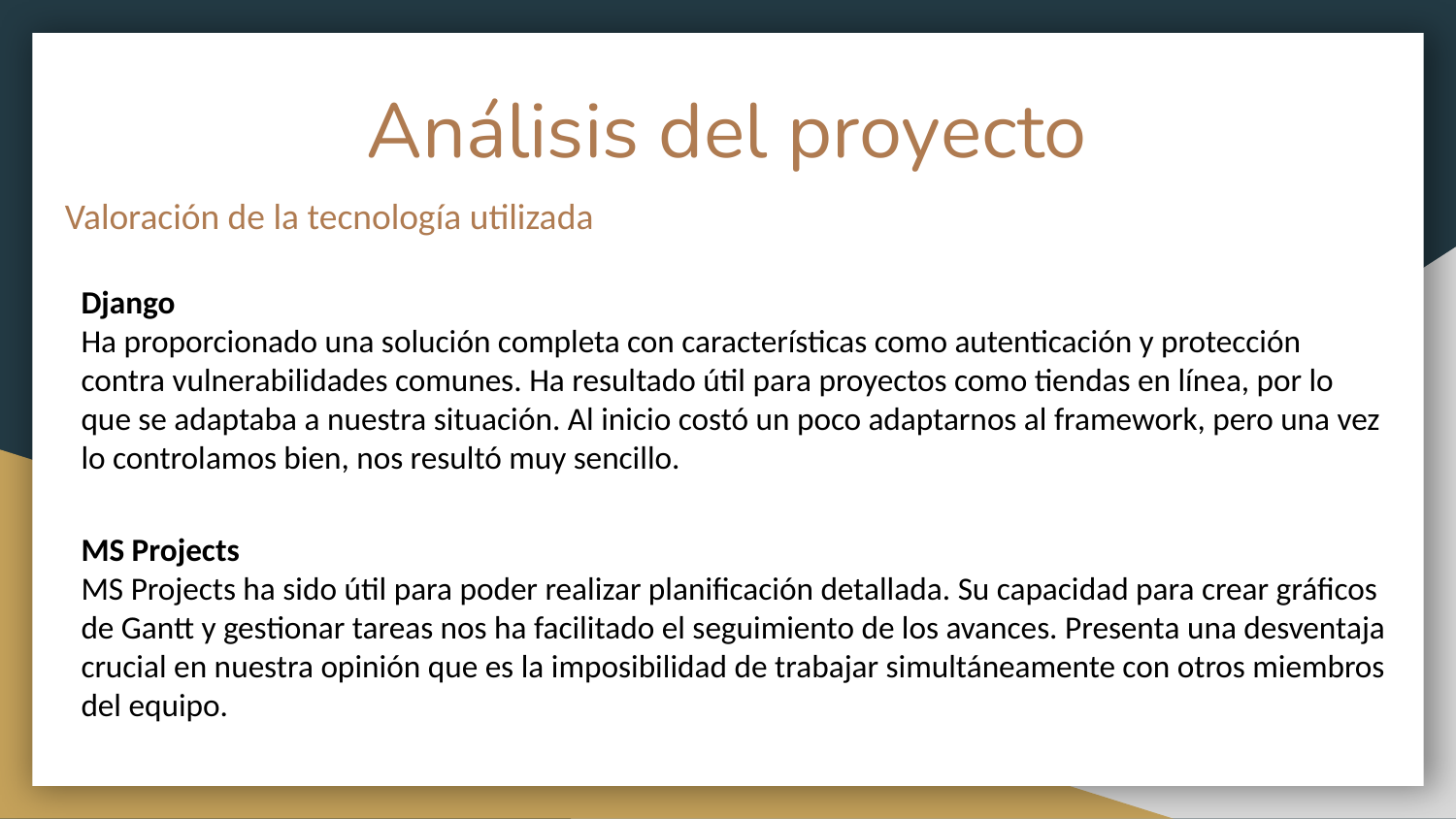

Análisis del proyecto
Valoración de la tecnología utilizada
Django
Ha proporcionado una solución completa con características como autenticación y protección contra vulnerabilidades comunes. Ha resultado útil para proyectos como tiendas en línea, por lo que se adaptaba a nuestra situación. Al inicio costó un poco adaptarnos al framework, pero una vez lo controlamos bien, nos resultó muy sencillo.
MS Projects
MS Projects ha sido útil para poder realizar planificación detallada. Su capacidad para crear gráficos de Gantt y gestionar tareas nos ha facilitado el seguimiento de los avances. Presenta una desventaja crucial en nuestra opinión que es la imposibilidad de trabajar simultáneamente con otros miembros del equipo.